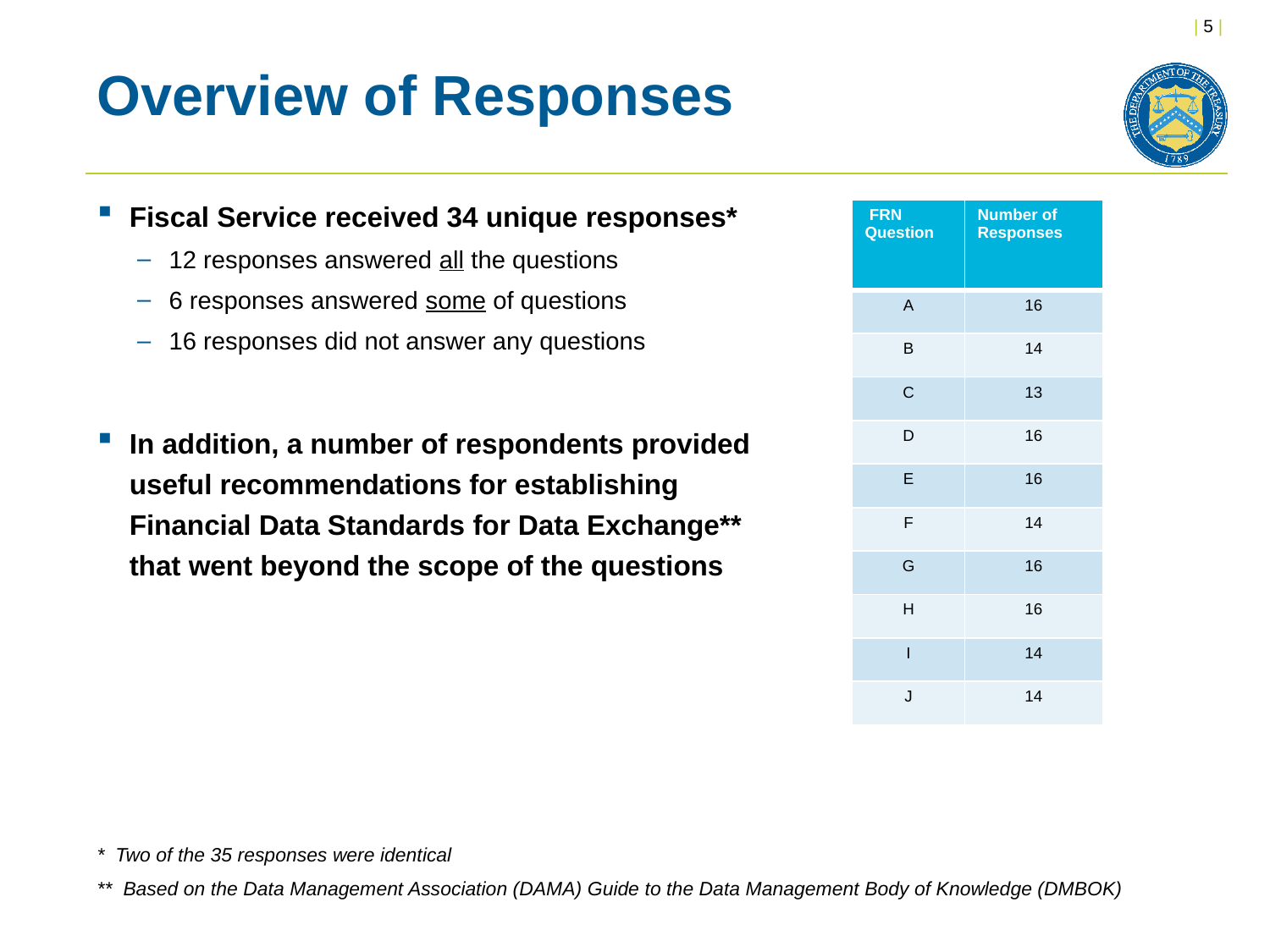

# Overview of Responses
Fiscal Service received 34 unique responses*
12 responses answered all the questions
6 responses answered some of questions
16 responses did not answer any questions

In addition, a number of respondents provided useful recommendations for establishing Financial Data Standards for Data Exchange** that went beyond the scope of the questions
| FRN Question | Number of Responses |
| --- | --- |
| A | 16 |
| B | 14 |
| C | 13 |
| D | 16 |
| E | 16 |
| F | 14 |
| G | 16 |
| H | 16 |
| I | 14 |
| J | 14 |
*  Two of the 35 responses were identical
**  Based on the Data Management Association (DAMA) Guide to the Data Management Body of Knowledge (DMBOK)